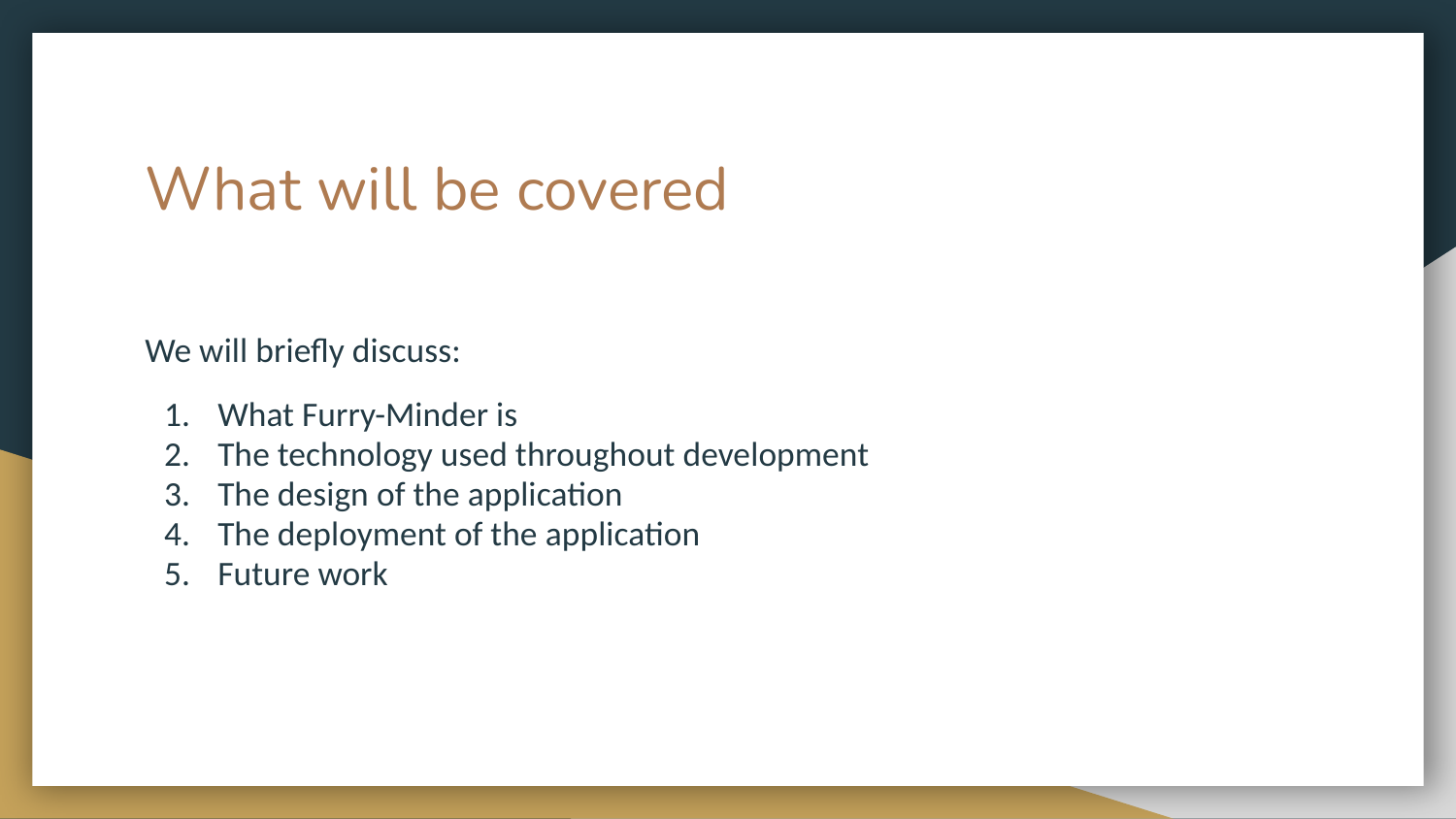

# What will be covered
We will briefly discuss:
What Furry-Minder is
The technology used throughout development
The design of the application
The deployment of the application
Future work